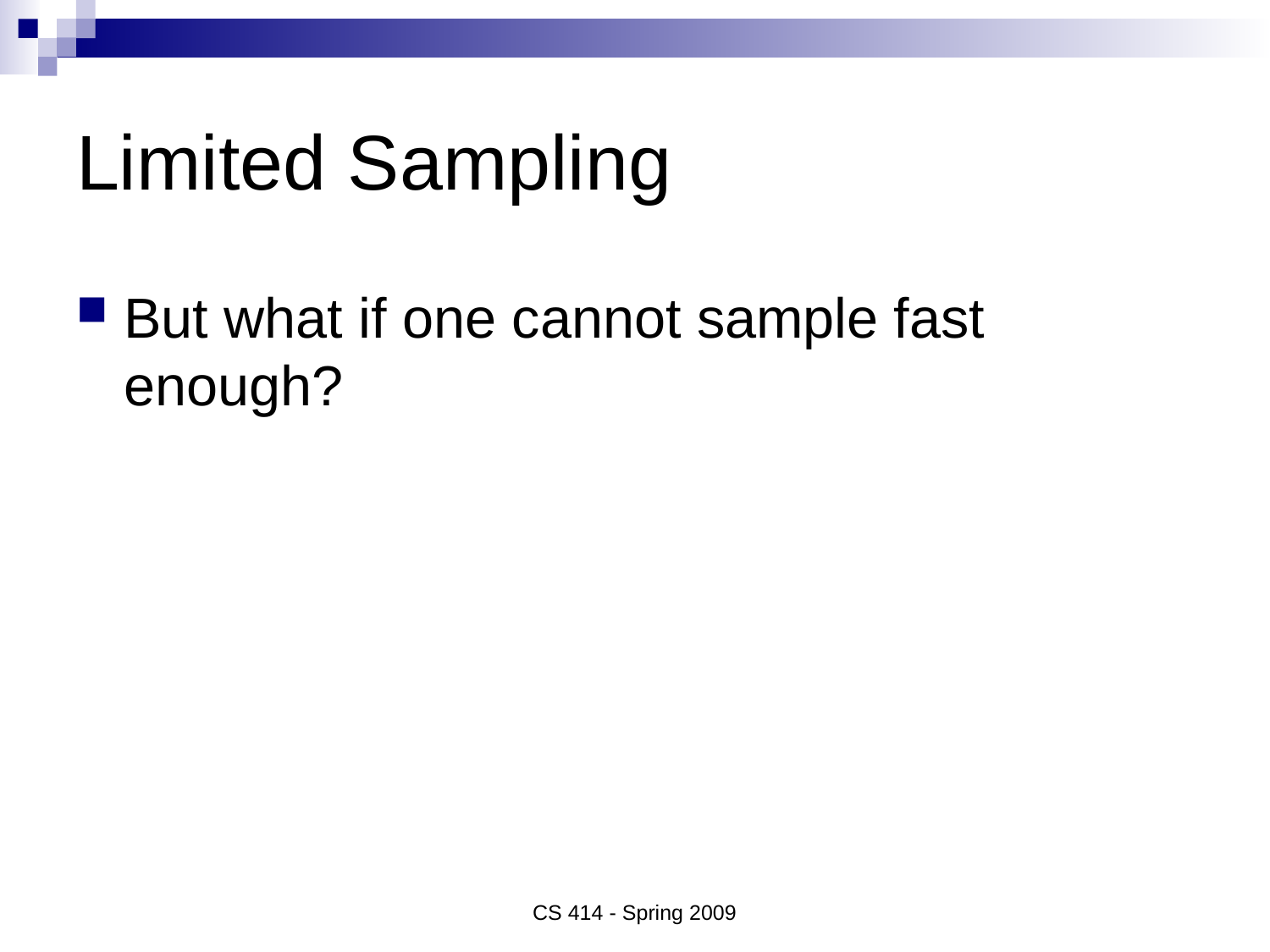

# Limited Sampling
But what if one cannot sample fast enough?

CS 414 - Spring 2009